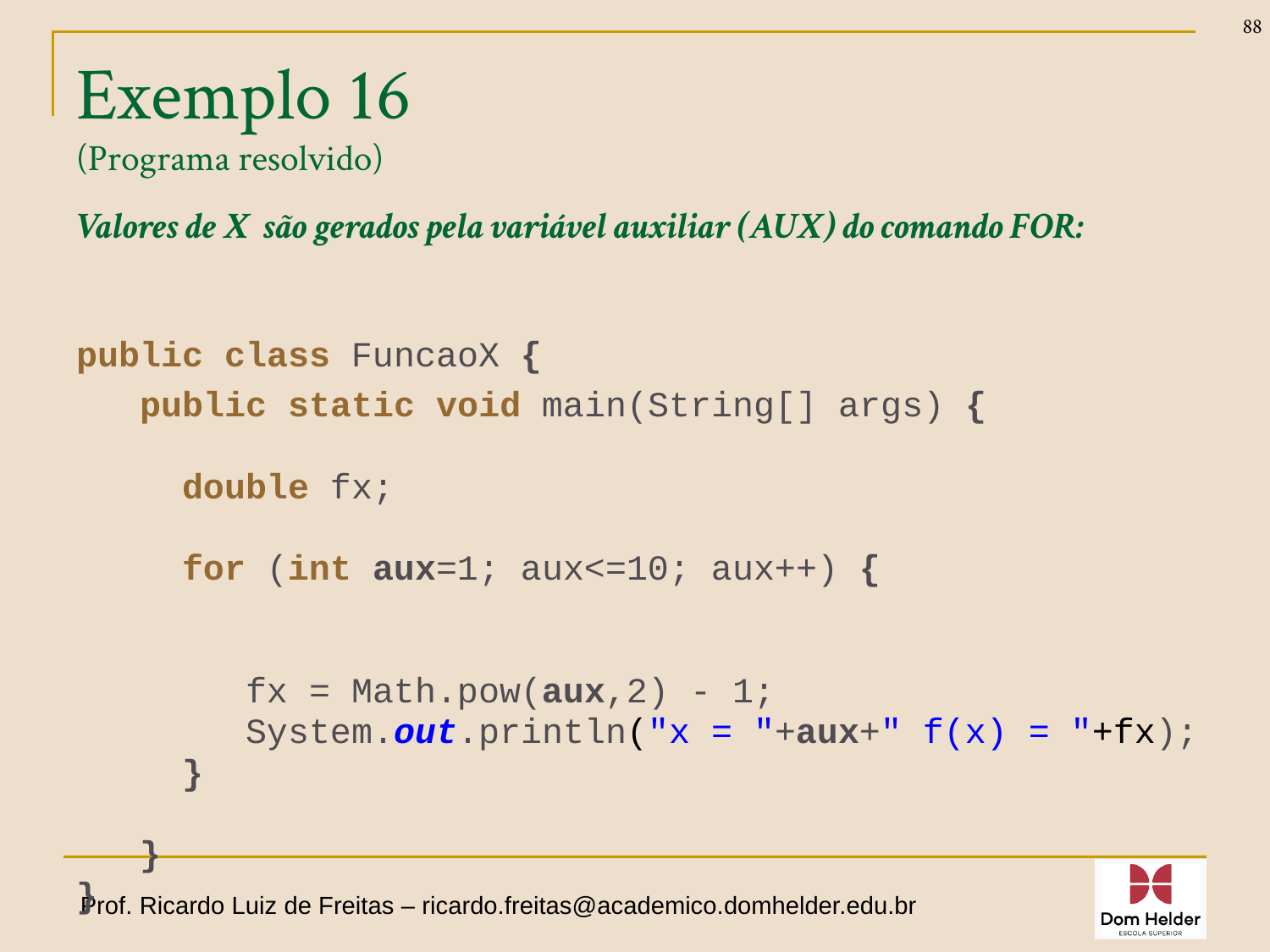

88
# Exemplo 16 (Programa resolvido) Valores de X  são gerados pela variável auxiliar (AUX) do comando FOR:

public class FuncaoX {
   public static void main(String[] args) {

     double fx;

     for (int aux=1; aux<=10; aux++) {

        fx = Math.pow(aux,2) - 1;
        System.out.println("x = "+aux+" f(x) = "+fx);
     }

   }
}